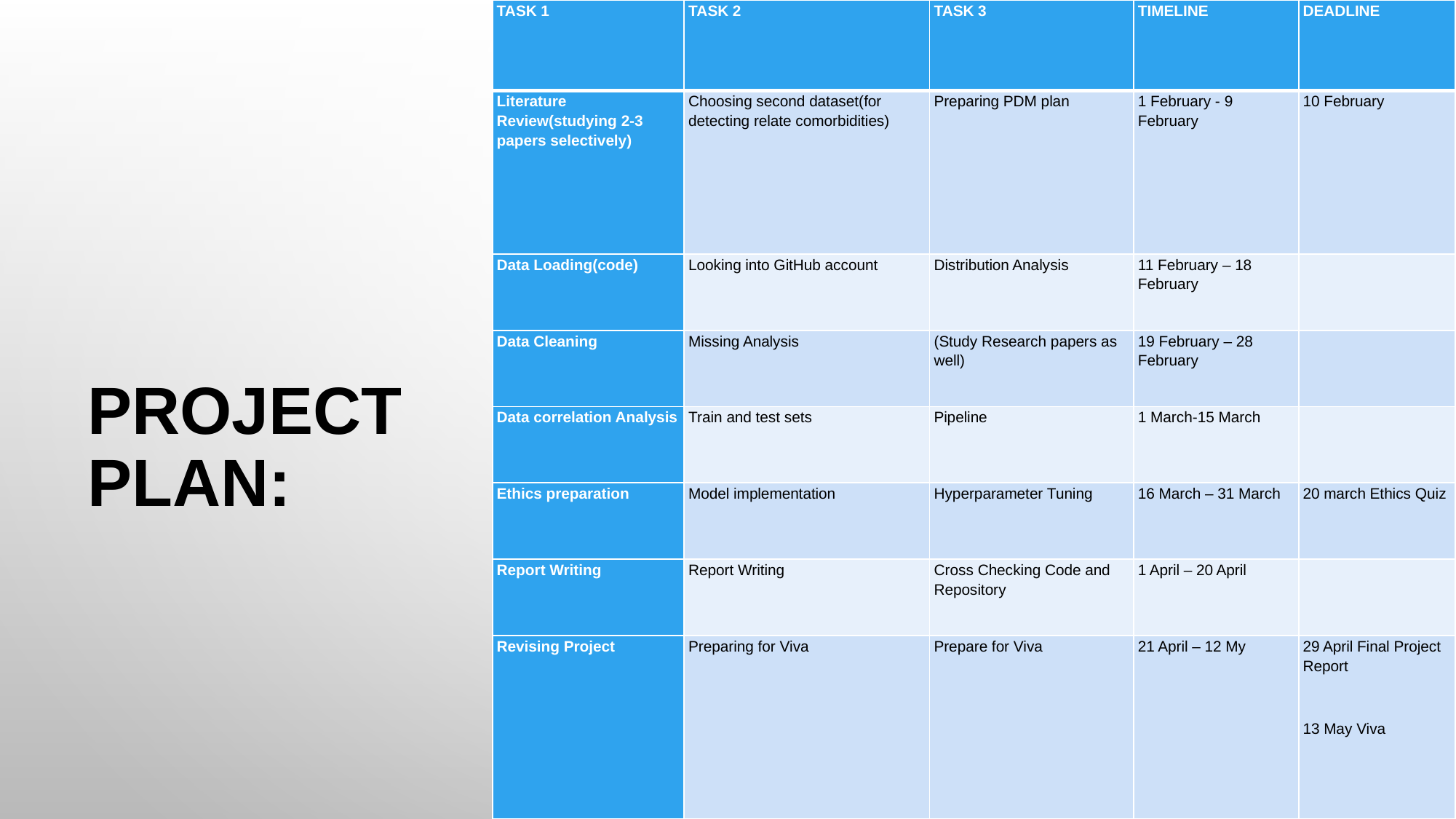

| TASK 1 | TASK 2 | TASK 3 | TIMELINE | DEADLINE |
| --- | --- | --- | --- | --- |
| Literature Review(studying 2-3 papers selectively) | Choosing second dataset(for detecting relate comorbidities) | Preparing PDM plan | 1 February - 9 February | 10 February |
| Data Loading(code) | Looking into GitHub account | Distribution Analysis | 11 February – 18 February |  |
| Data Cleaning | Missing Analysis | (Study Research papers as well) | 19 February – 28 February |  |
| Data correlation Analysis | Train and test sets | Pipeline | 1 March-15 March |  |
| Ethics preparation | Model implementation | Hyperparameter Tuning | 16 March – 31 March | 20 march Ethics Quiz |
| Report Writing | Report Writing | Cross Checking Code and Repository | 1 April – 20 April |  |
| Revising Project | Preparing for Viva | Prepare for Viva | 21 April – 12 My | 29 April Final Project Report 13 May Viva |
# PROJECT PLAN: